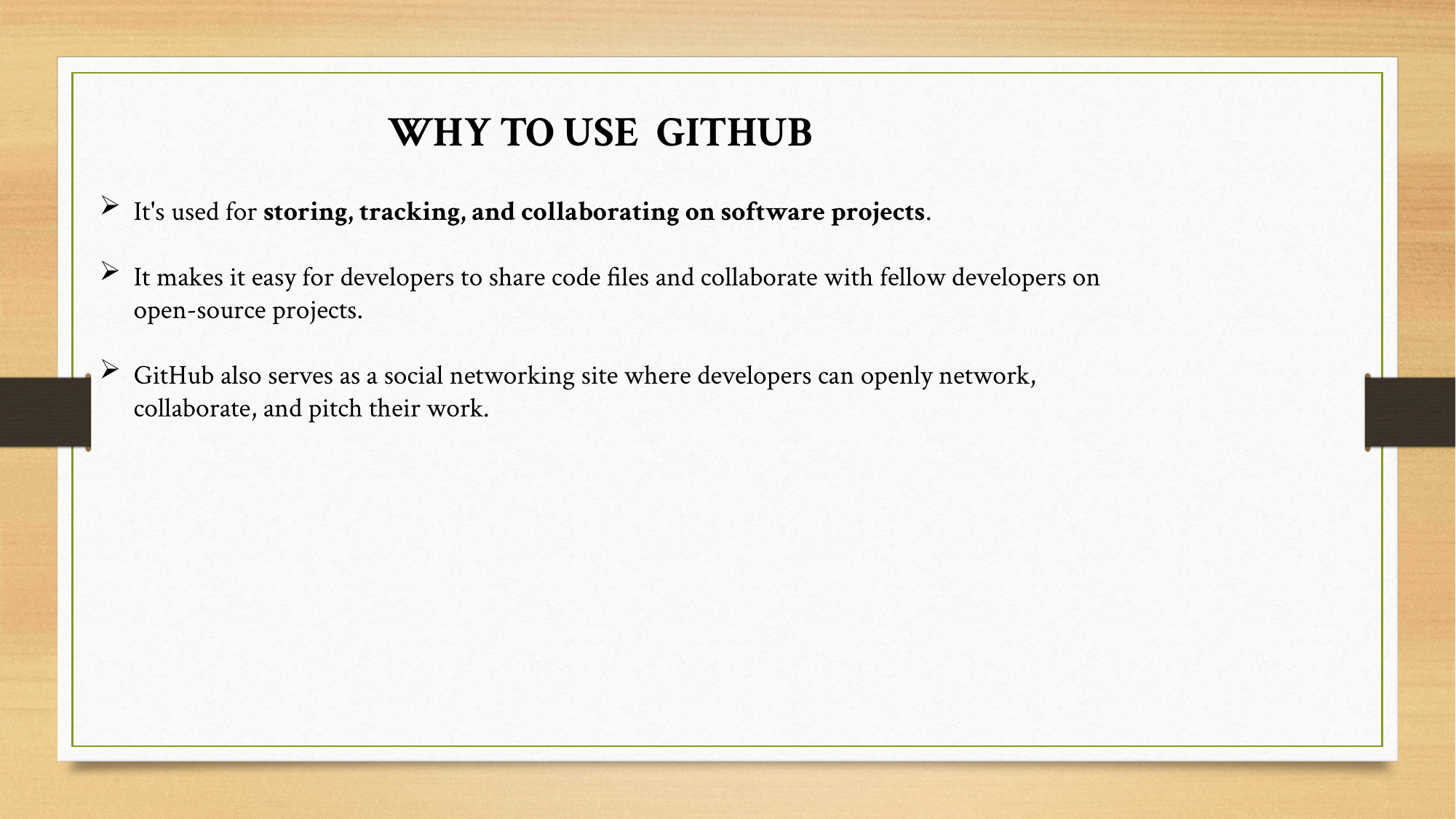

WHY TO USE  GITHUB
It's used for storing, tracking, and collaborating on software projects.

It makes it easy for developers to share code files and collaborate with fellow developers on open-source projects.

GitHub also serves as a social networking site where developers can openly network, collaborate, and pitch their work.